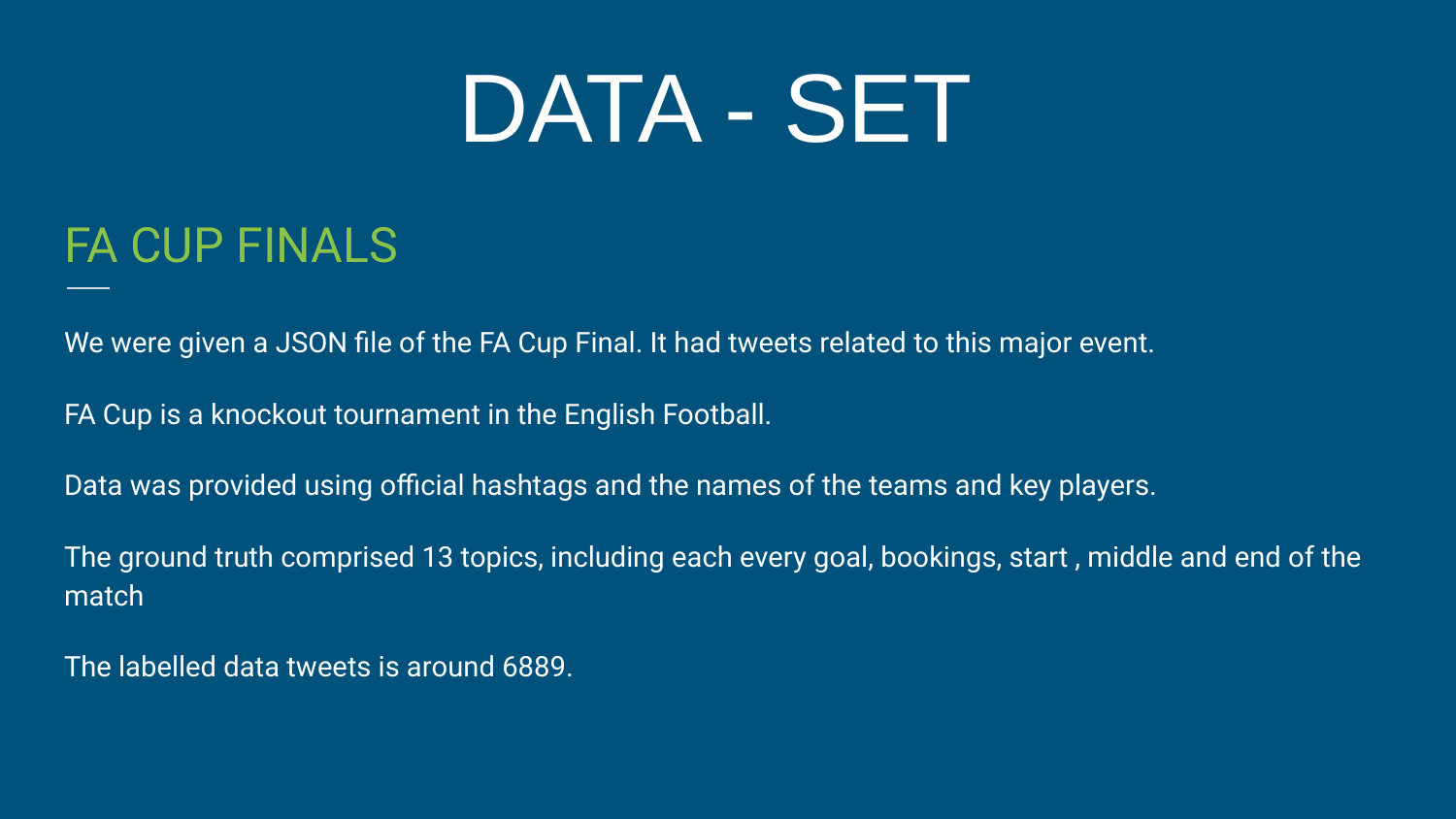

DATA - SET
FA CUP FINALS
We were given a JSON file of the FA Cup Final. It had tweets related to this major event.
FA Cup is a knockout tournament in the English Football.
Data was provided using official hashtags and the names of the teams and key players.
The ground truth comprised 13 topics, including each every goal, bookings, start , middle and end of the match
The labelled data tweets is around 6889.